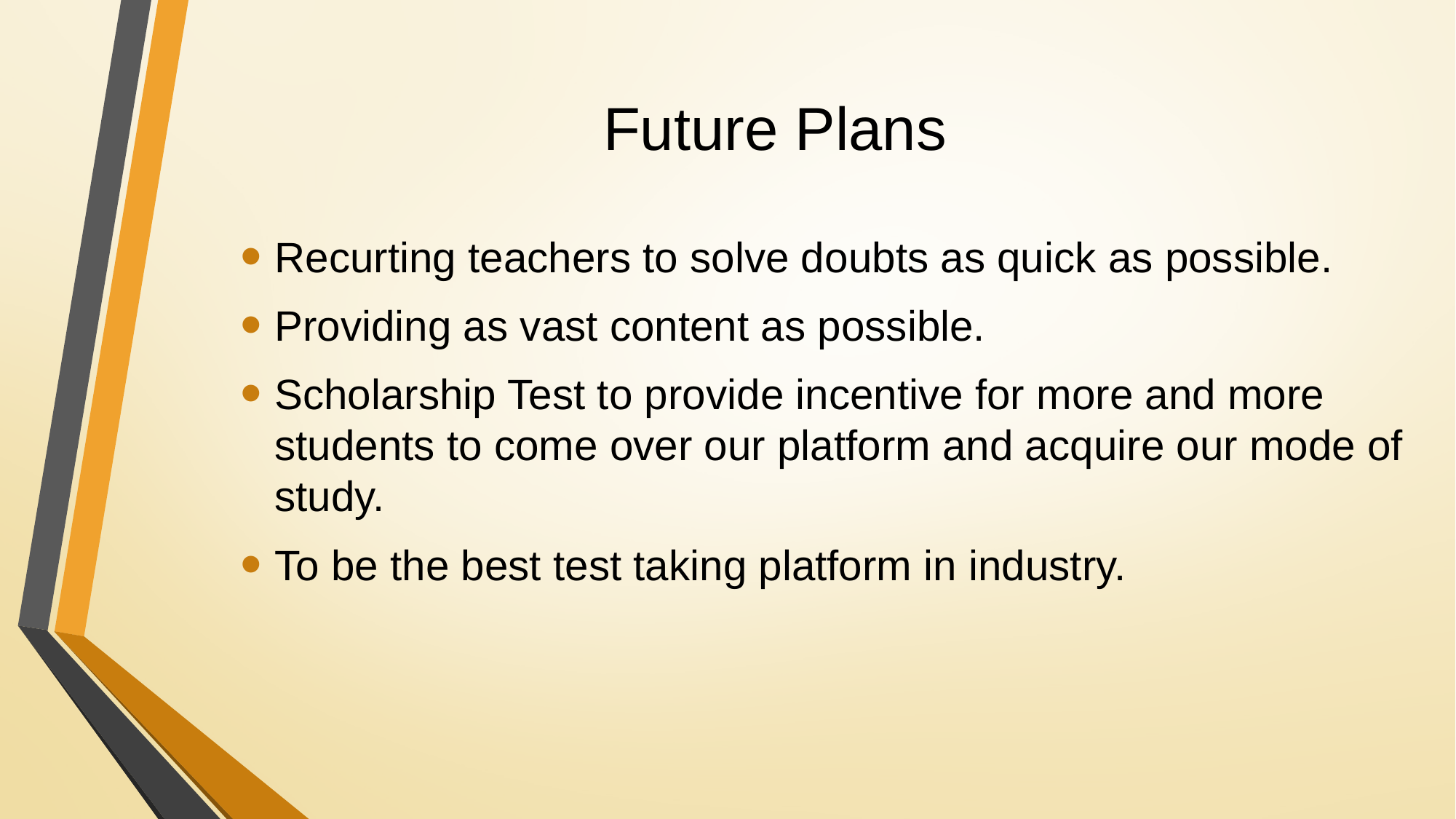

# Future Plans
Recurting teachers to solve doubts as quick as possible.
Providing as vast content as possible.
Scholarship Test to provide incentive for more and more students to come over our platform and acquire our mode of study.
To be the best test taking platform in industry.